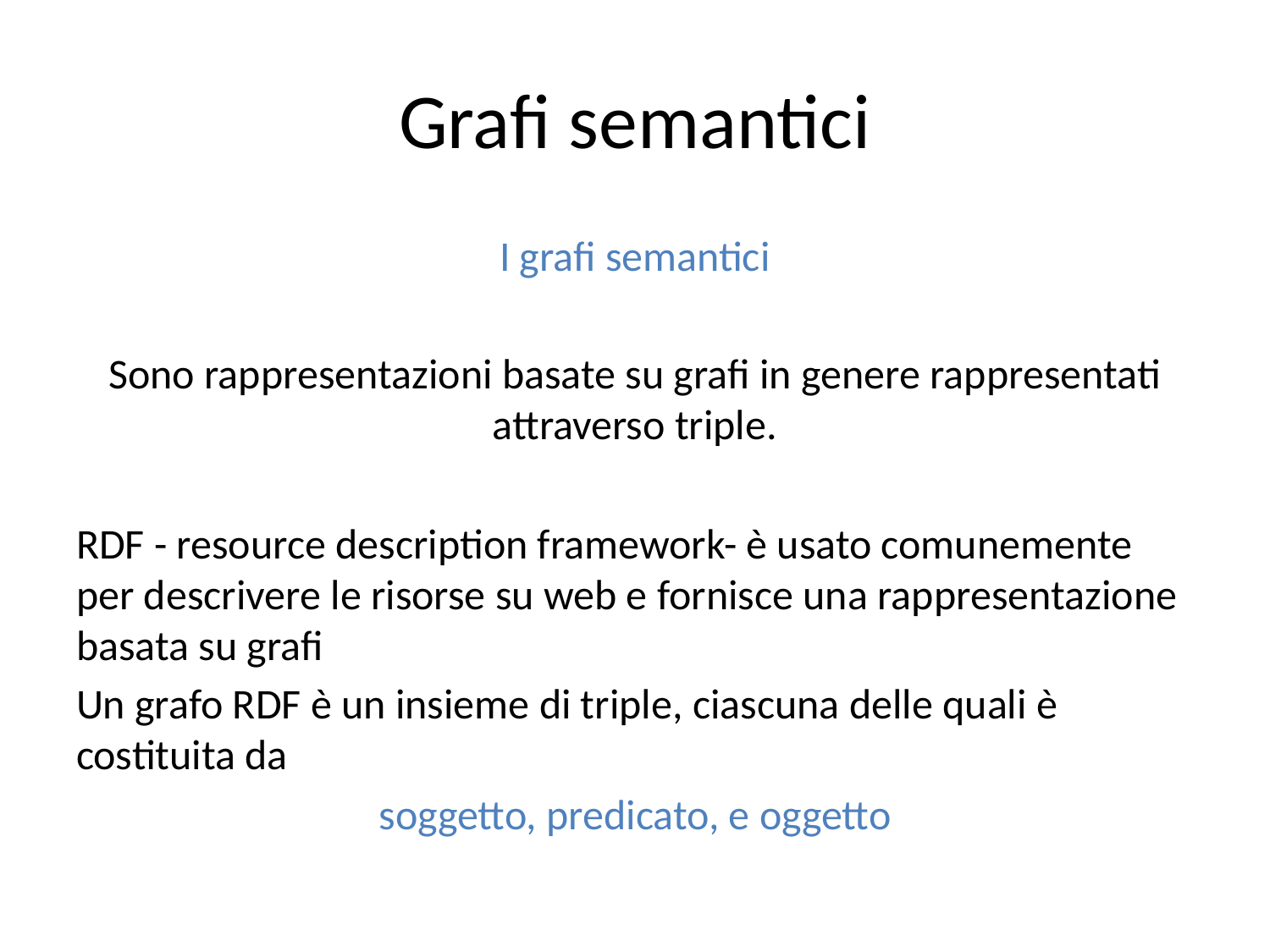

# Grafi semantici
I grafi semantici

Sono rappresentazioni basate su grafi in genere rappresentati attraverso triple.

RDF - resource description framework- è usato comunemente per descrivere le risorse su web e fornisce una rappresentazione basata su grafi
Un grafo RDF è un insieme di triple, ciascuna delle quali è costituita da
soggetto, predicato, e oggetto